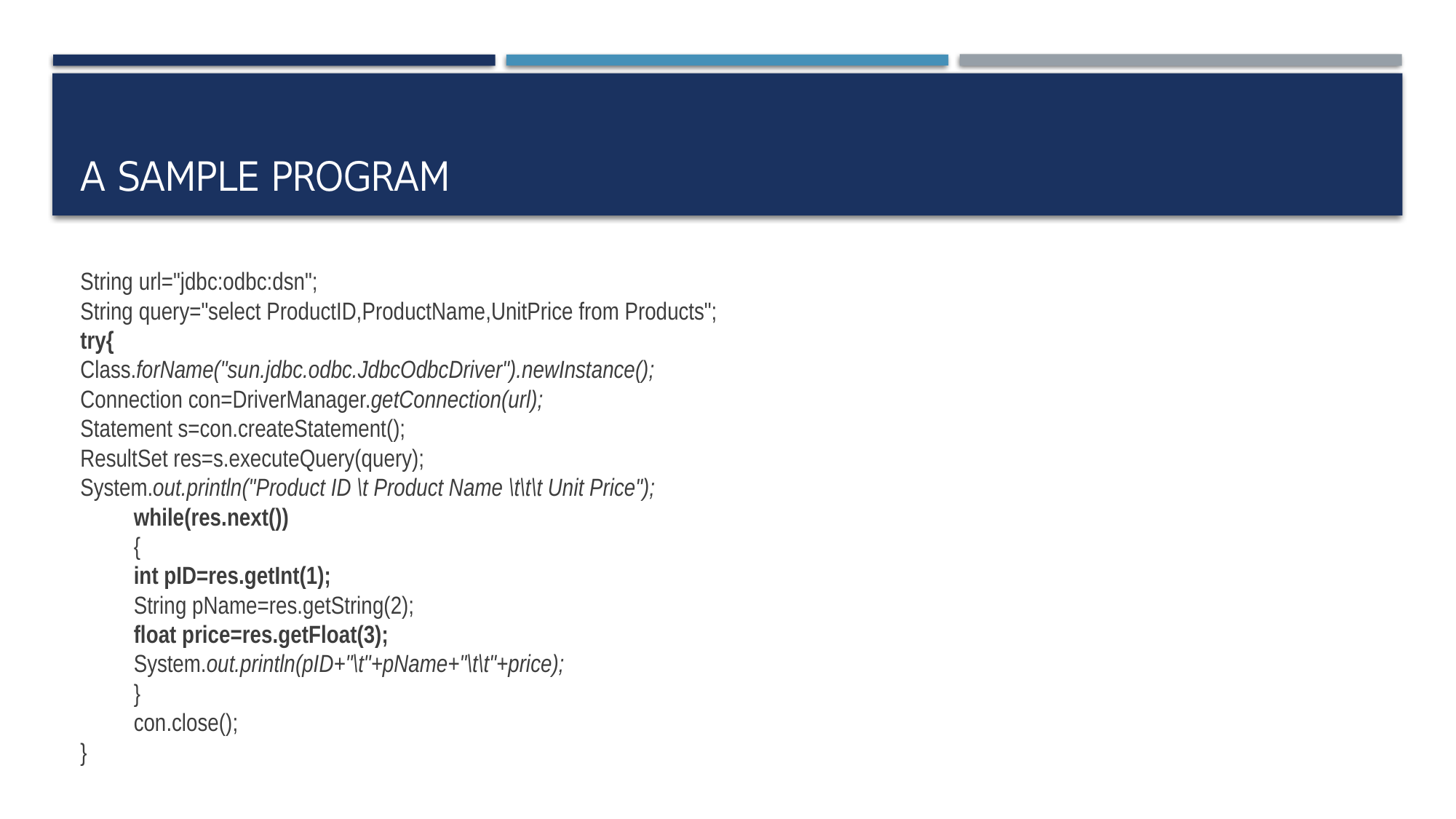

# A sample program
String url="jdbc:odbc:dsn";
String query="select ProductID,ProductName,UnitPrice from Products";
try{
Class.forName("sun.jdbc.odbc.JdbcOdbcDriver").newInstance();
Connection con=DriverManager.getConnection(url);
Statement s=con.createStatement();
ResultSet res=s.executeQuery(query);
System.out.println("Product ID \t Product Name \t\t\t Unit Price");
	while(res.next())
	{
		int pID=res.getInt(1);
		String pName=res.getString(2);
		float price=res.getFloat(3);
		System.out.println(pID+"\t"+pName+"\t\t"+price);
	}
	con.close();
}